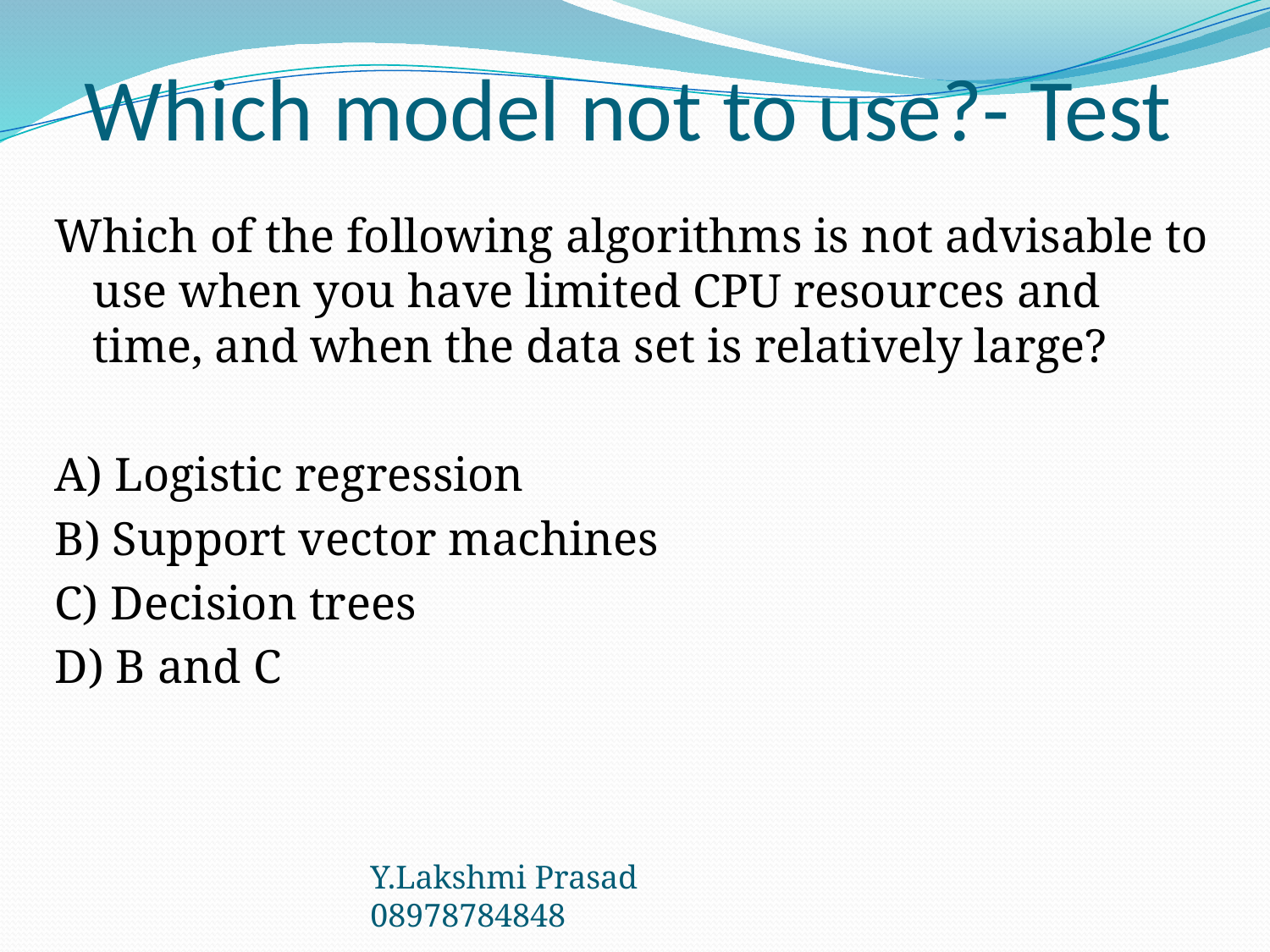

# Which model not to use?- Test
Which of the following algorithms is not advisable to use when you have limited CPU resources and time, and when the data set is relatively large?

A) Logistic regression
B) Support vector machines
C) Decision trees
D) B and C

Y.Lakshmi Prasad 08978784848